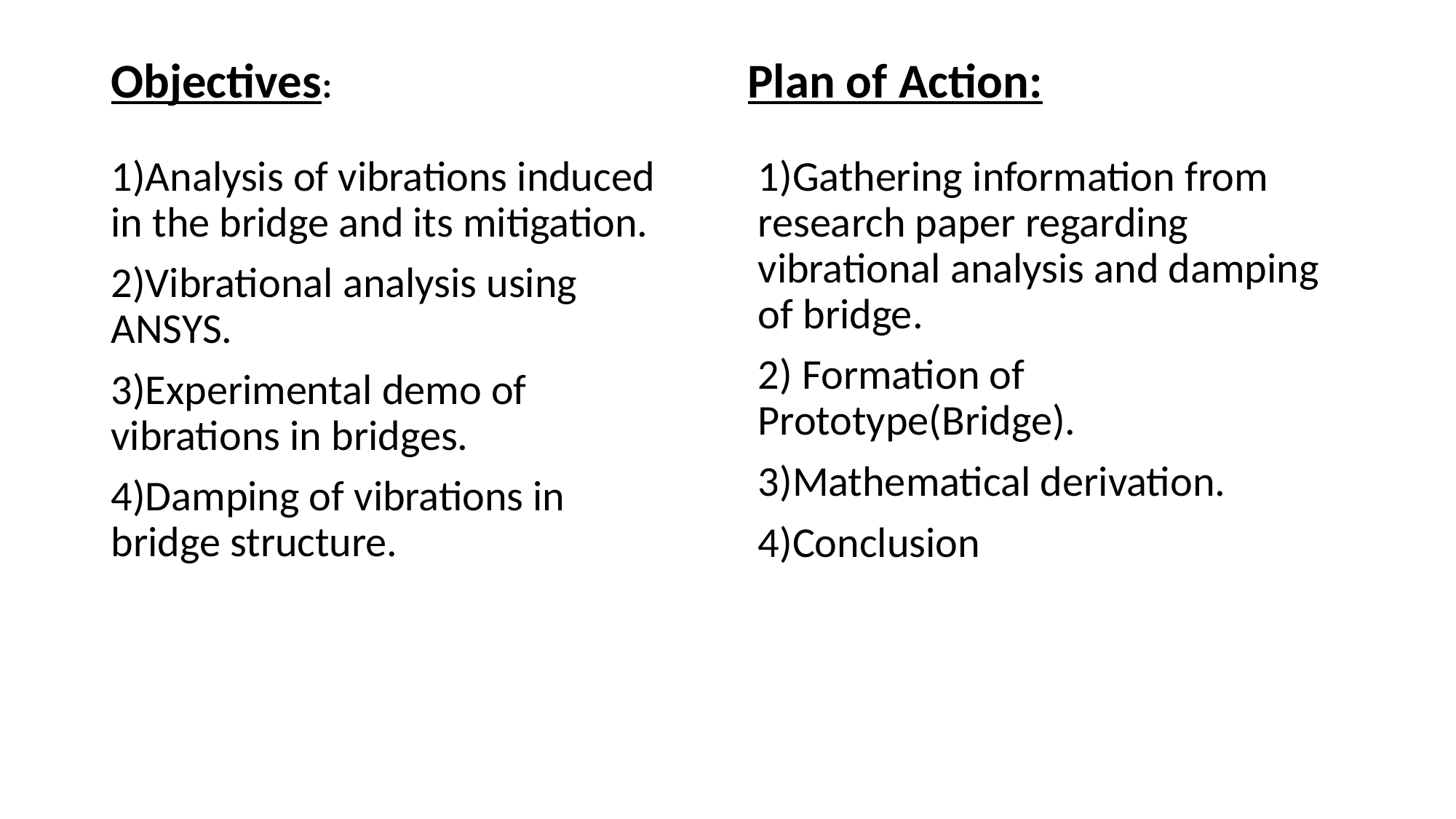

Objectives:
Plan of Action:
1)Analysis of vibrations induced in the bridge and its mitigation.
2)Vibrational analysis using ANSYS.
3)Experimental demo of vibrations in bridges.
4)Damping of vibrations in bridge structure.

1)Gathering information from research paper regarding vibrational analysis and damping of bridge.
2) Formation of Prototype(Bridge).
3)Mathematical derivation.
4)Conclusion